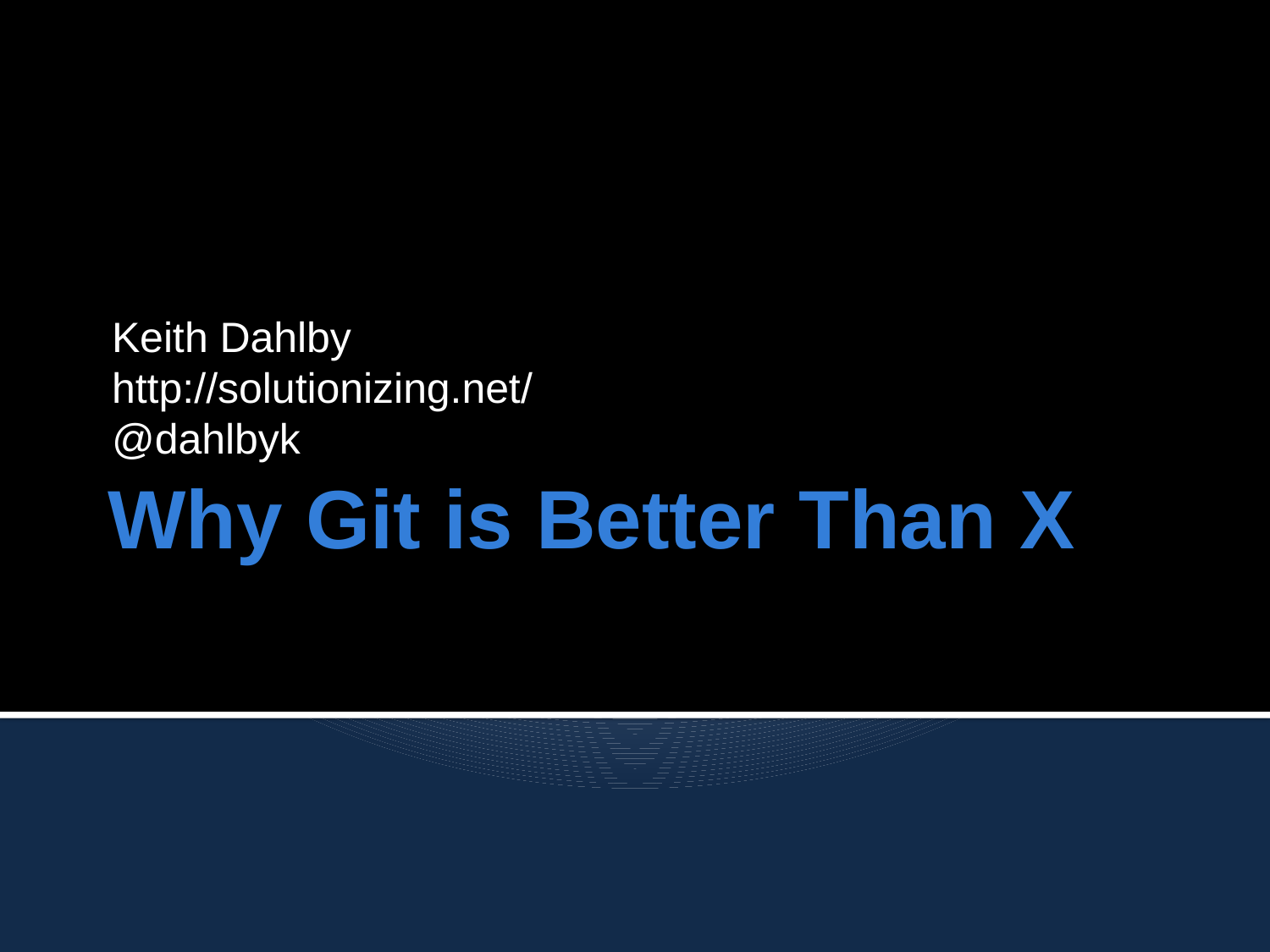

Keith Dahlby
http://solutionizing.net/
@dahlbyk
# Why Git is Better Than X